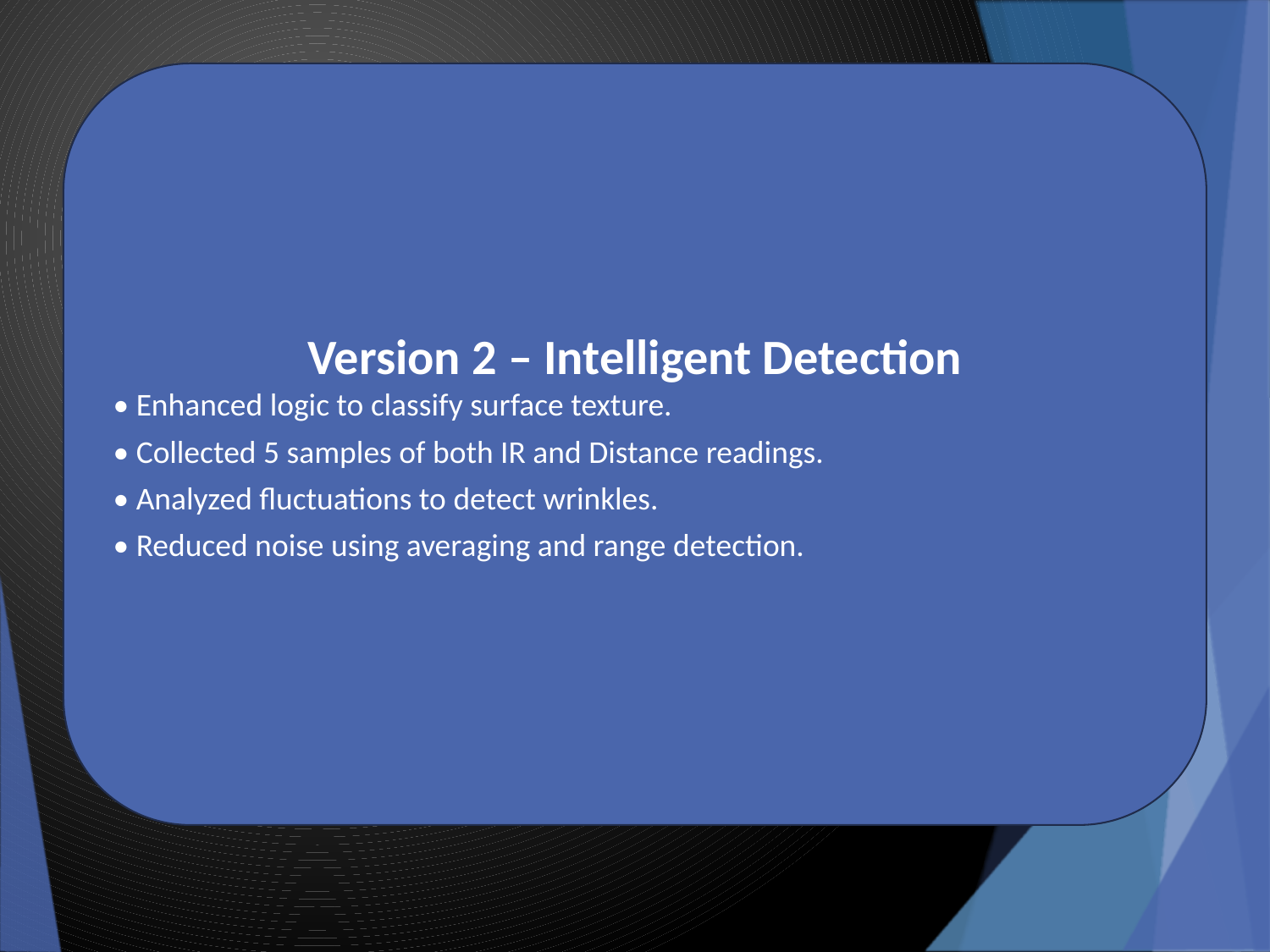

Version 2 – Intelligent Detection
• Enhanced logic to classify surface texture.
• Collected 5 samples of both IR and Distance readings.
• Analyzed fluctuations to detect wrinkles.
• Reduced noise using averaging and range detection.
#